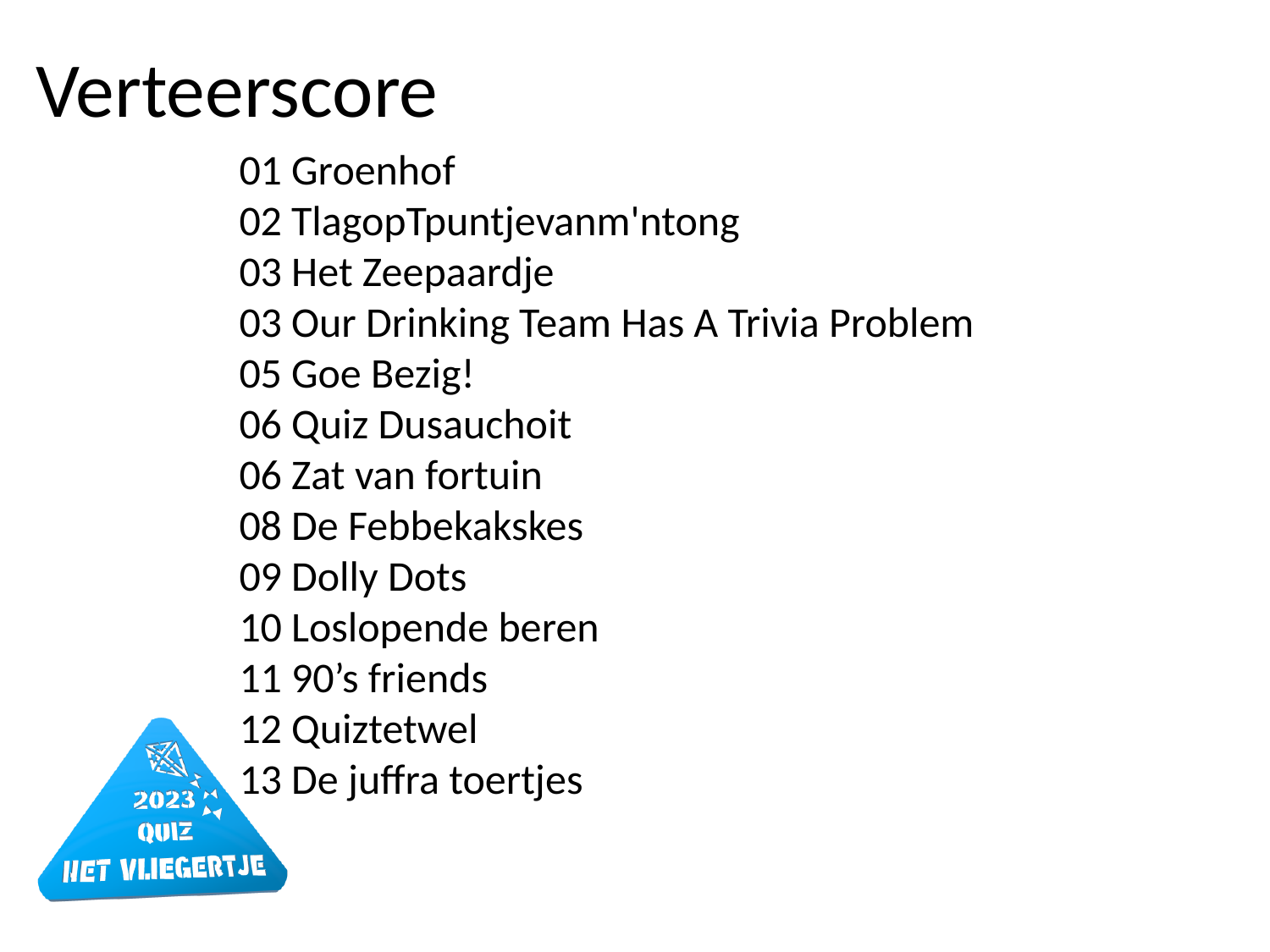

# Verteerscore
01 Groenhof
02 TlagopTpuntjevanm'ntong
03 Het Zeepaardje
03 Our Drinking Team Has A Trivia Problem
05 Goe Bezig!
06 Quiz Dusauchoit
06 Zat van fortuin
08 De Febbekakskes
09 Dolly Dots
10 Loslopende beren
11 90’s friends
12 Quiztetwel
13 De juffra toertjes